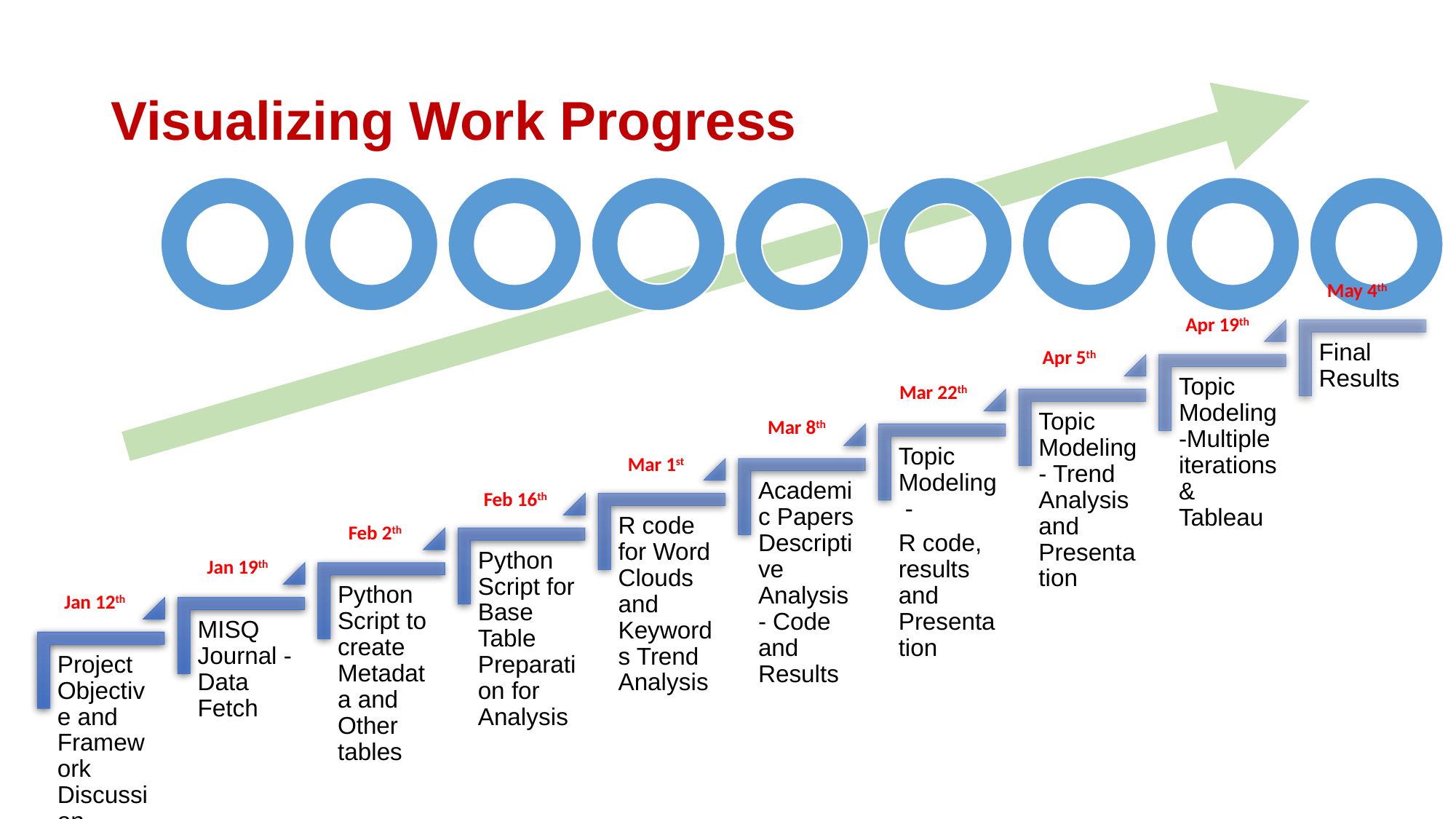

# Visualizing Work Progress
Project Objective and Framework Discussion
MISQ Journal - Data Fetch
Python Script to create Metadata and Other tables
Python Script for Base Table Preparation for Analysis
R code for Word Clouds and Keywords Trend Analysis
Academic Papers Descriptive Analysis - Code and Results
Topic Modeling  -
R code, results and Presentation
Topic Modeling - Trend Analysis and Presentation
Topic Modeling -Multiple iterations & Tableau
Final Results
May 4th
Apr 19th
Apr 5th
Mar 22th
Mar 8th
Mar 1st
Feb 16th
Feb 2th
Jan 19th
Jan 12th